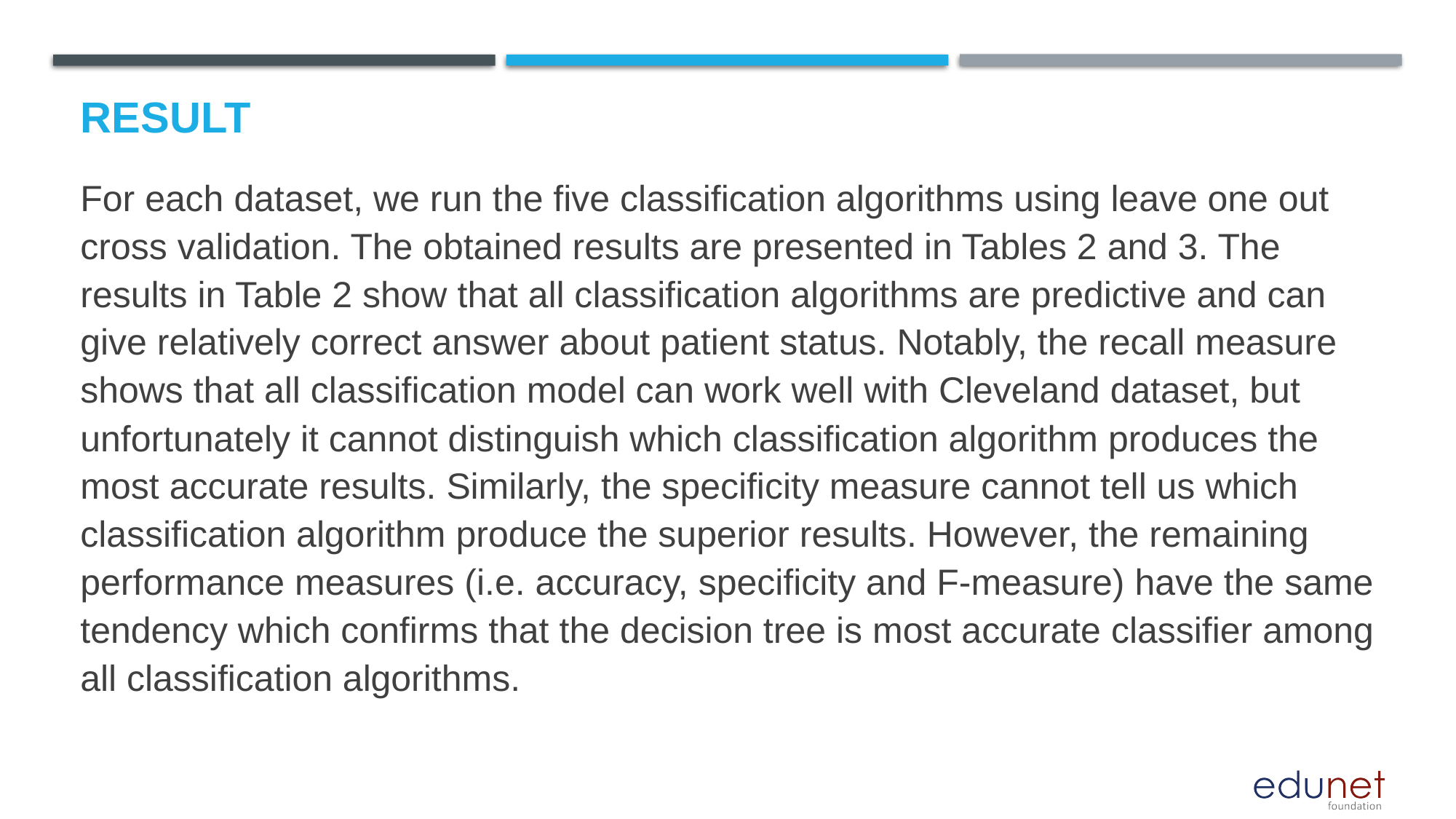

# Result
For each dataset, we run the five classification algorithms using leave one out cross validation. The obtained results are presented in Tables 2 and 3. The results in Table 2 show that all classification algorithms are predictive and can give relatively correct answer about patient status. Notably, the recall measure shows that all classification model can work well with Cleveland dataset, but unfortunately it cannot distinguish which classification algorithm produces the most accurate results. Similarly, the specificity measure cannot tell us which classification algorithm produce the superior results. However, the remaining performance measures (i.e. accuracy, specificity and F-measure) have the same tendency which confirms that the decision tree is most accurate classifier among all classification algorithms.